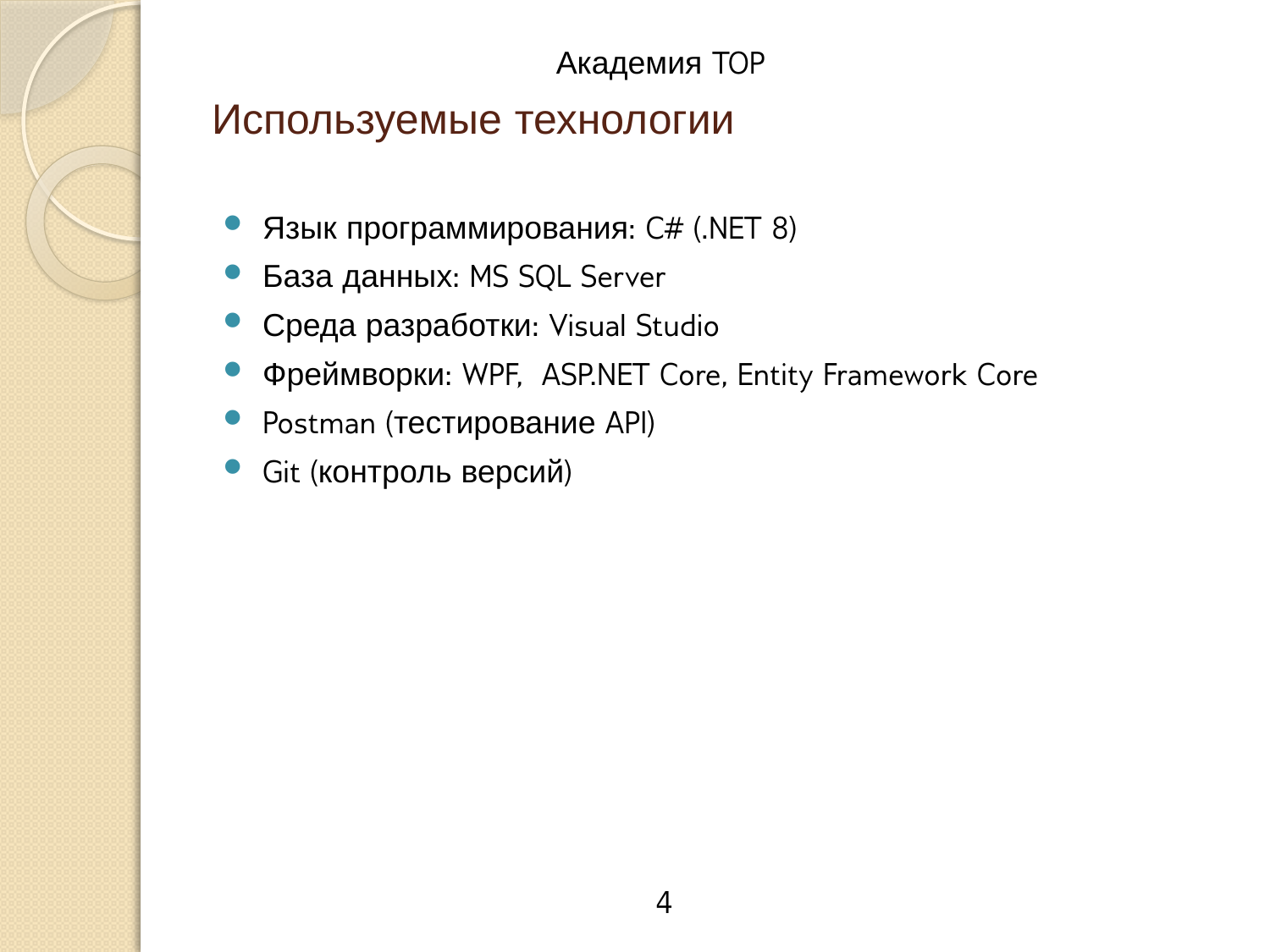

Академия TOP
# Используемые технологии
Язык программирования: C# (.NET 8)
База данных: MS SQL Server
Среда разработки: Visual Studio
Фреймворки: WPF,  ASP.NET Core, Entity Framework Core
Postman (тестирование API)
Git (контроль версий)

4